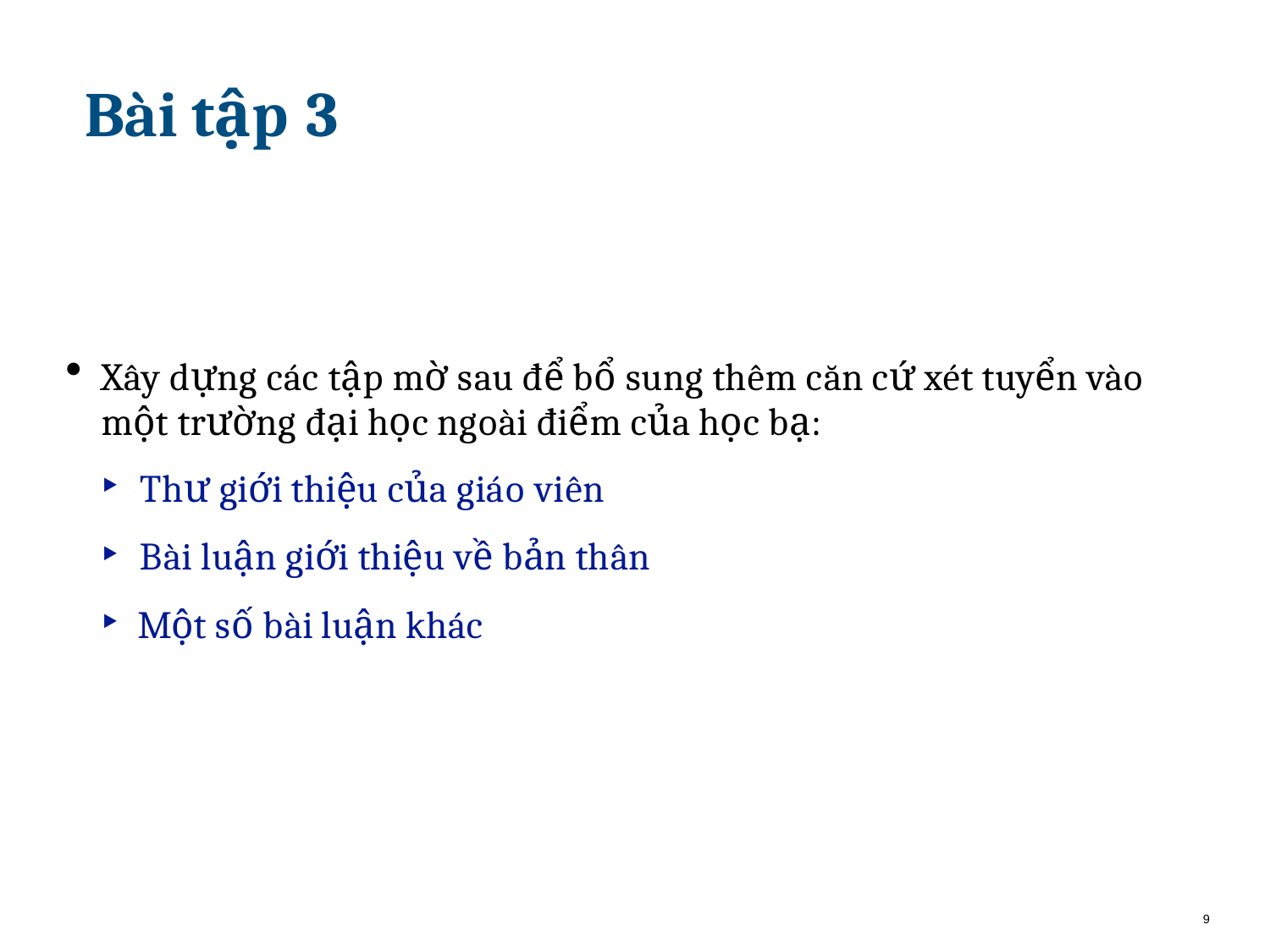

# Bài tập 3
Xây dựng các tập mờ sau để bổ sung thêm căn cứ xét tuyển vào một trường đại học ngoài điểm của học bạ:
Thư giới thiệu của giáo viên
Bài luận giới thiệu về bản thân
Một số bài luận khác
9